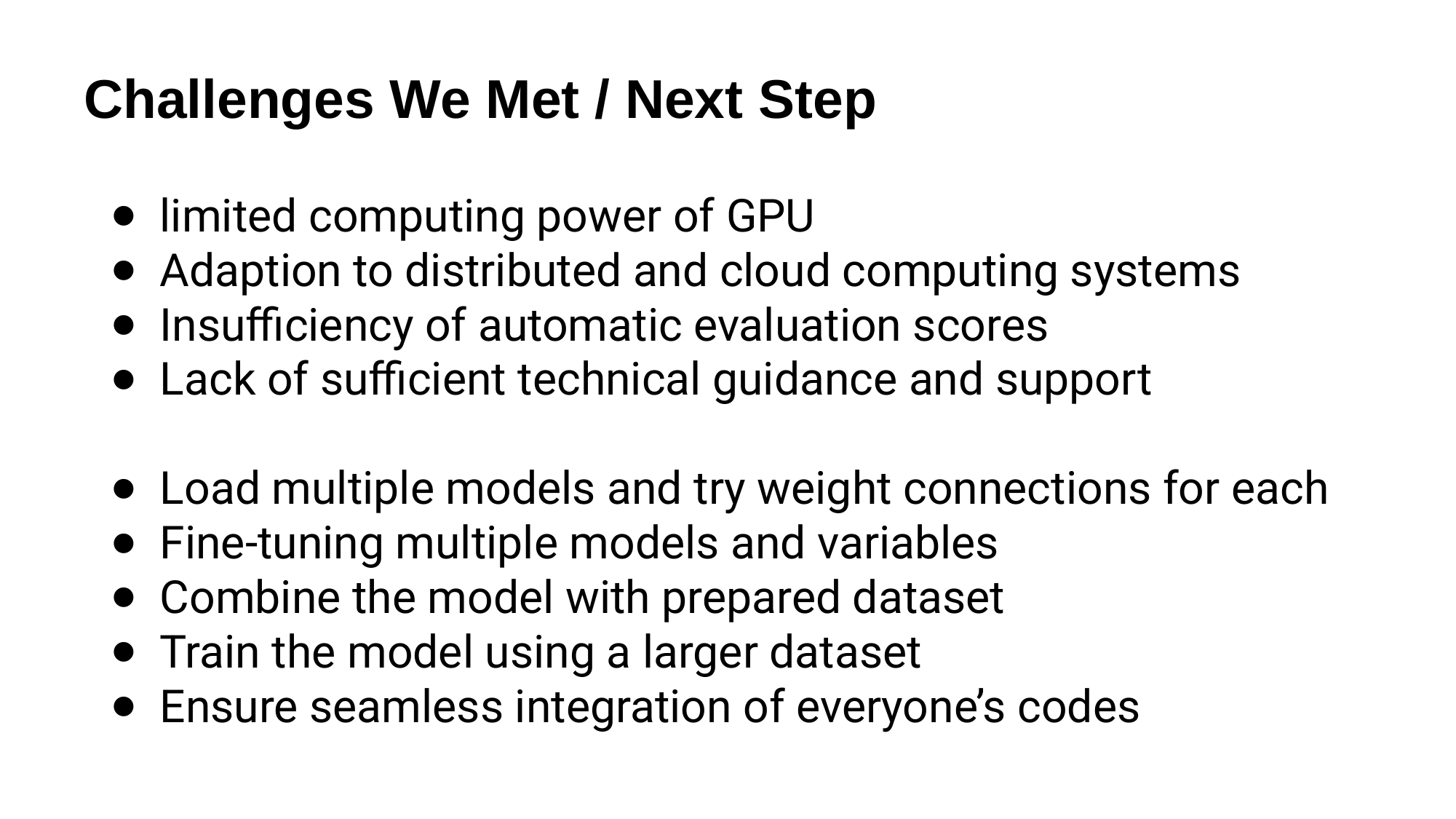

# Challenges We Met / Next Step
limited computing power of GPU
Adaption to distributed and cloud computing systems
Insufficiency of automatic evaluation scores
Lack of sufficient technical guidance and support

Load multiple models and try weight connections for each
Fine-tuning multiple models and variables
Combine the model with prepared dataset
Train the model using a larger dataset
Ensure seamless integration of everyone’s codes